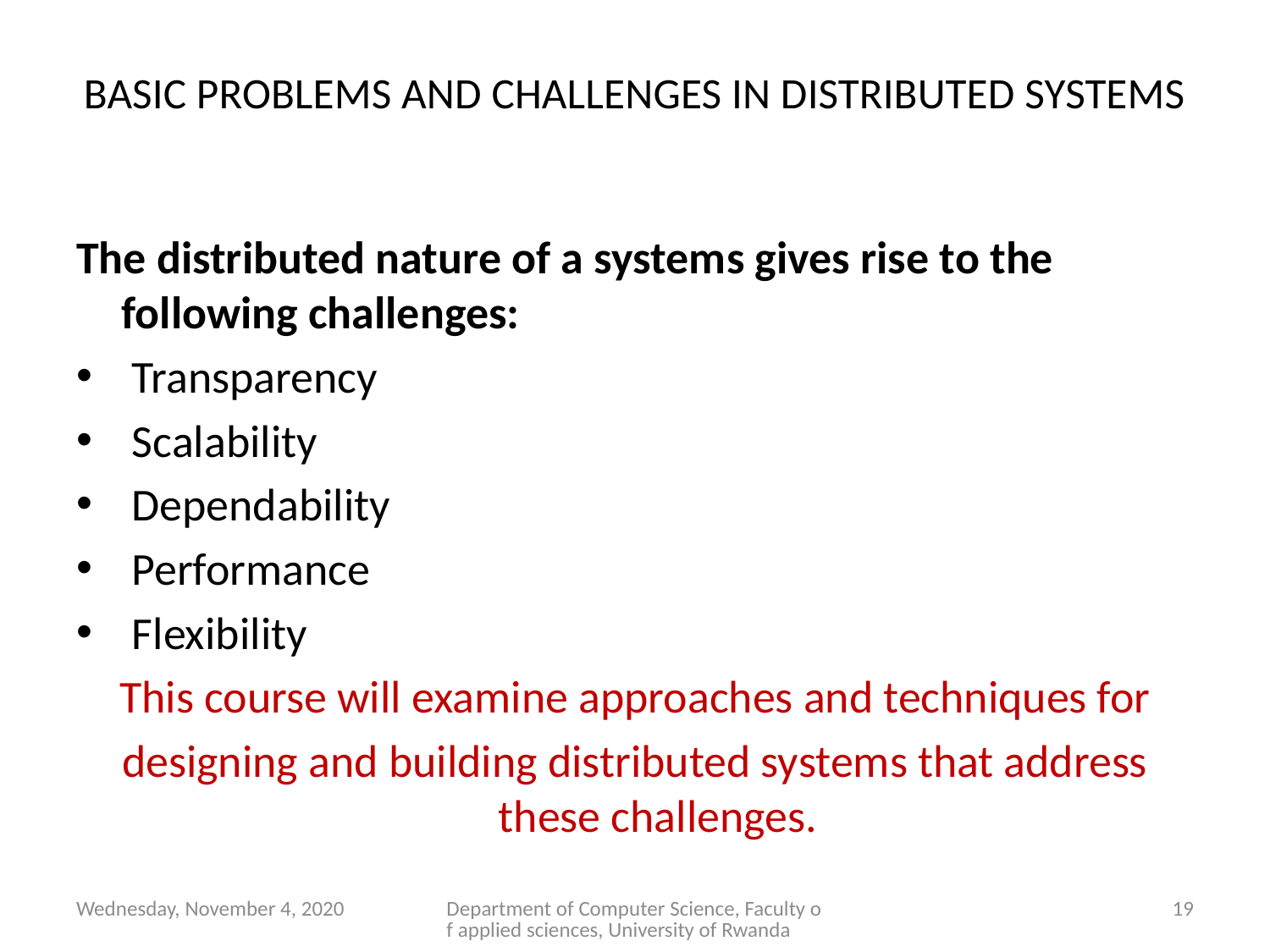

# BASIC PROBLEMS AND CHALLENGES IN DISTRIBUTED SYSTEMS
The distributed nature of a systems gives rise to the following challenges:
 Transparency
 Scalability
 Dependability
 Performance
 Flexibility
This course will examine approaches and techniques for
designing and building distributed systems that address these challenges.

Wednesday, November 4, 2020
Department of Computer Science, Faculty of applied sciences, University of Rwanda
19